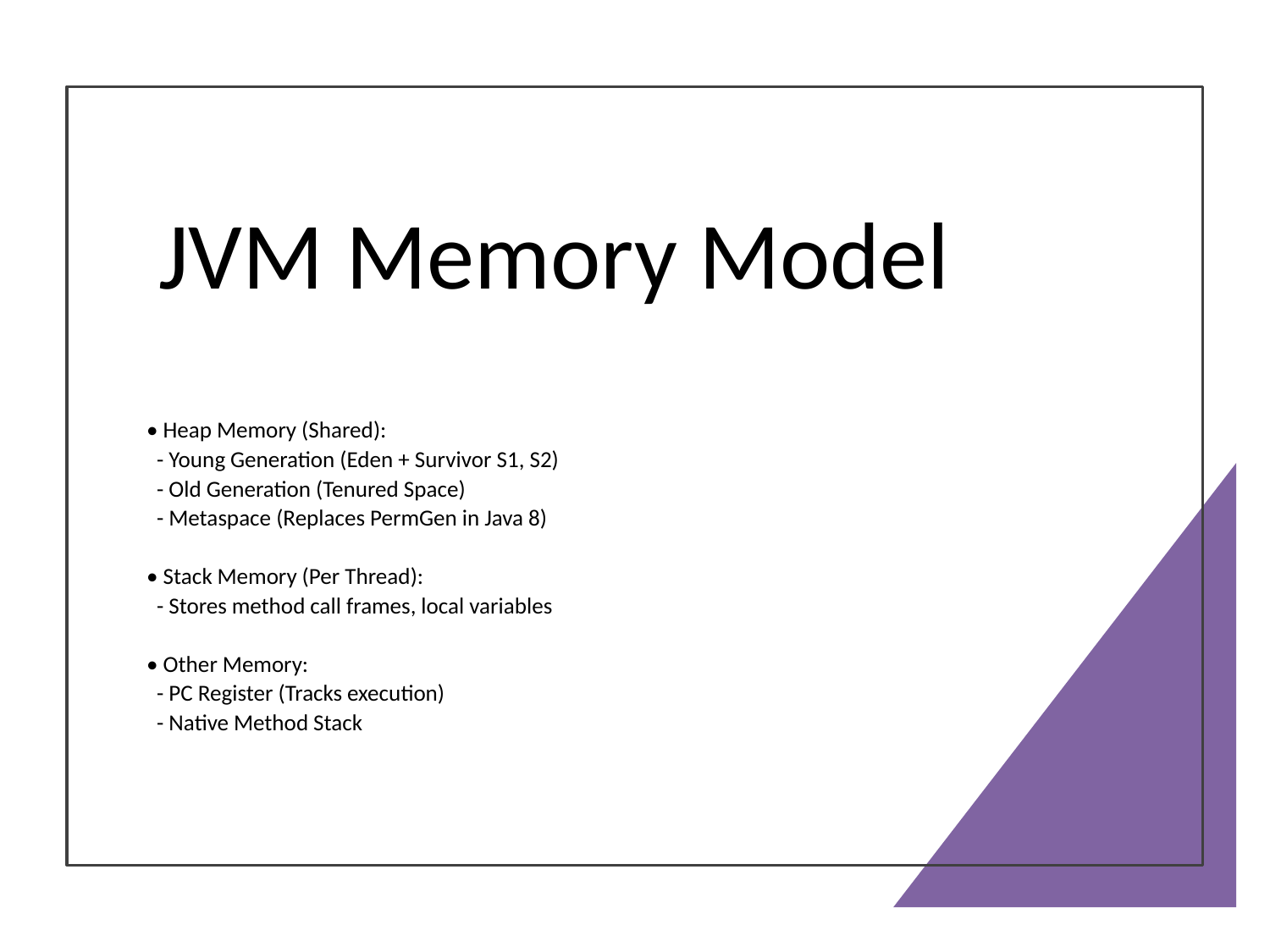

# JVM Memory Model
• Heap Memory (Shared):
  - Young Generation (Eden + Survivor S1, S2)
  - Old Generation (Tenured Space)
  - Metaspace (Replaces PermGen in Java 8)

• Stack Memory (Per Thread):
  - Stores method call frames, local variables

• Other Memory:
  - PC Register (Tracks execution)
  - Native Method Stack